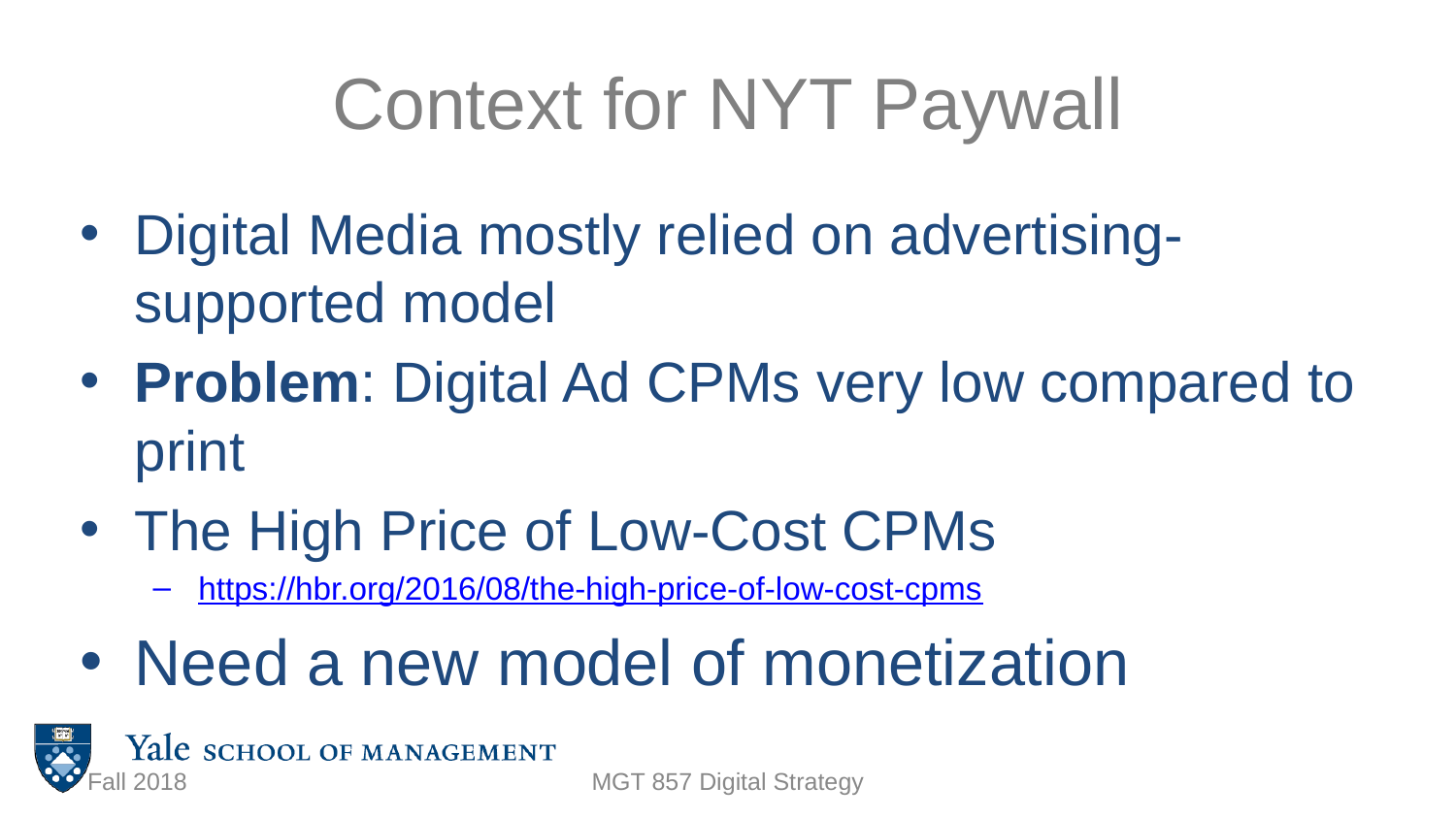

# Context for NYT Paywall
Digital Media mostly relied on advertising-supported model
Problem: Digital Ad CPMs very low compared to print
The High Price of Low-Cost CPMs
https://hbr.org/2016/08/the-high-price-of-low-cost-cpms
Need a new model of monetization
Fall 2018
MGT 857 Digital Strategy
13